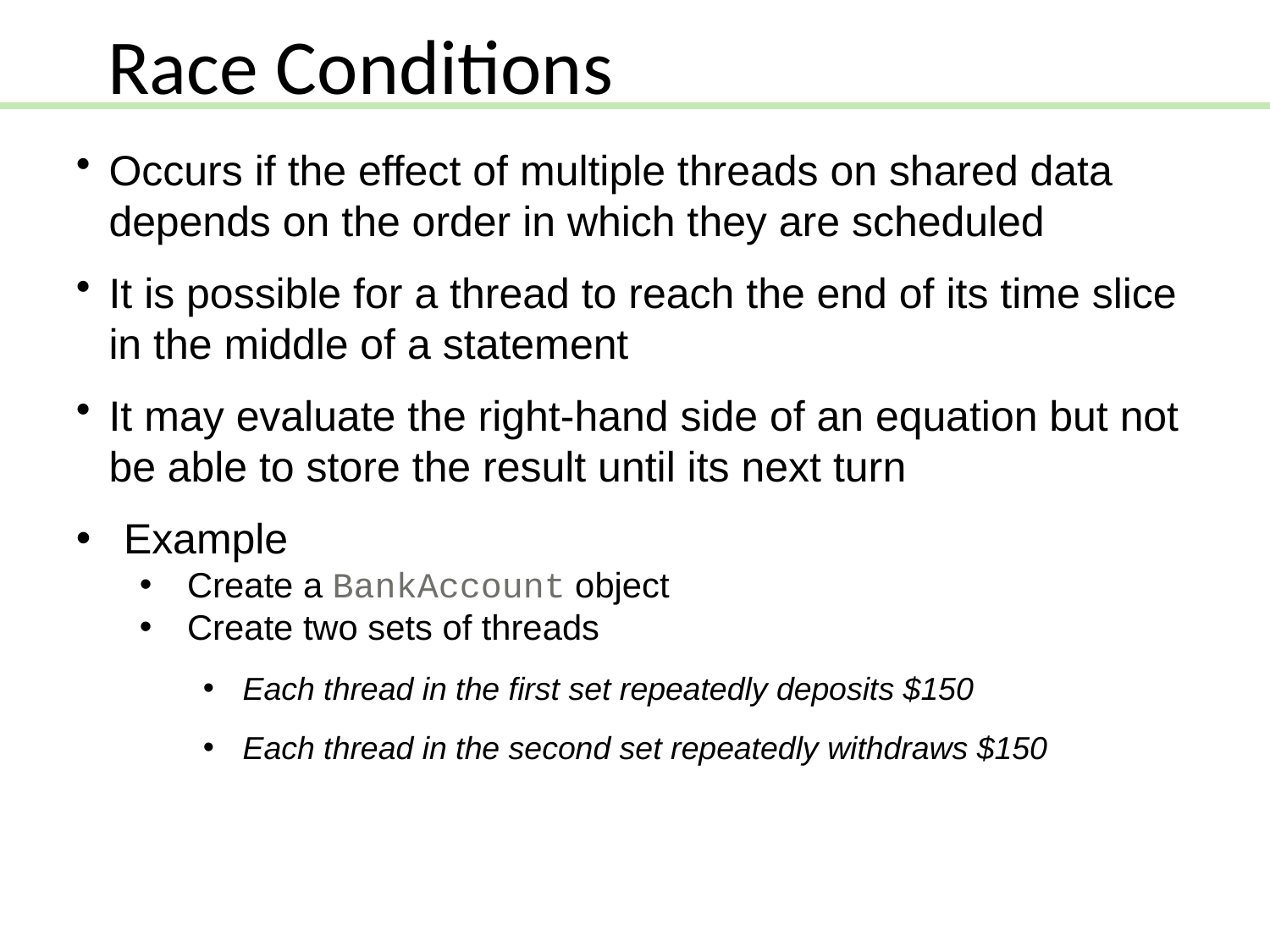

Race Conditions
Occurs if the effect of multiple threads on shared data depends on the order in which they are scheduled
It is possible for a thread to reach the end of its time slice in the middle of a statement
It may evaluate the right-hand side of an equation but not be able to store the result until its next turn
Example
Create a BankAccount object
Create two sets of threads
Each thread in the first set repeatedly deposits $150
Each thread in the second set repeatedly withdraws $150